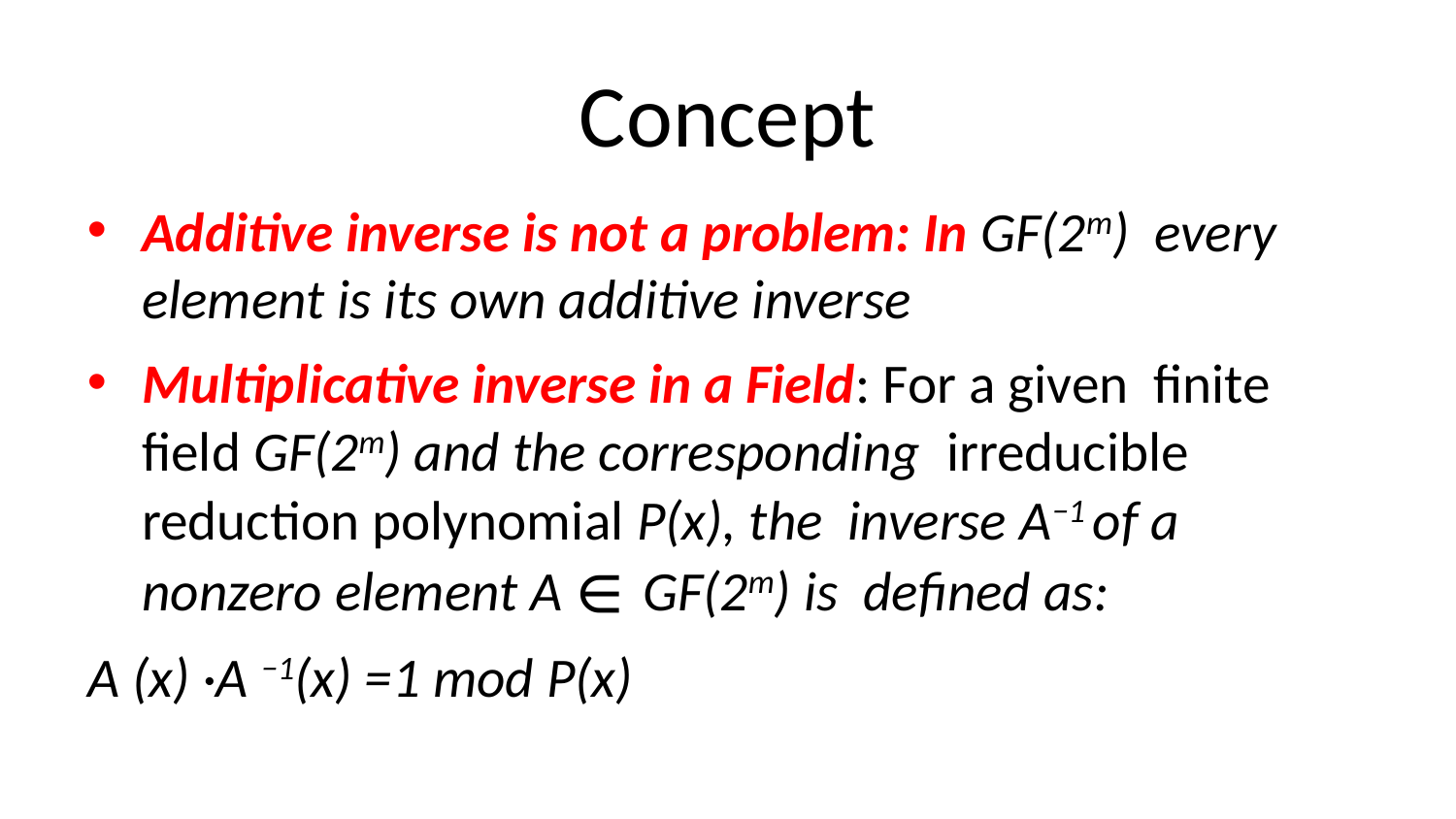

# Concept
Additive inverse is not a problem: In GF(2m)  every element is its own additive inverse
Multiplicative inverse in a Field: For a given  finite field GF(2m) and the corresponding  irreducible reduction polynomial P(x), the  inverse A−1 of a nonzero element A ∈ GF(2m) is  defined as:
A (x) ·A −1(x) =1 mod P(x)